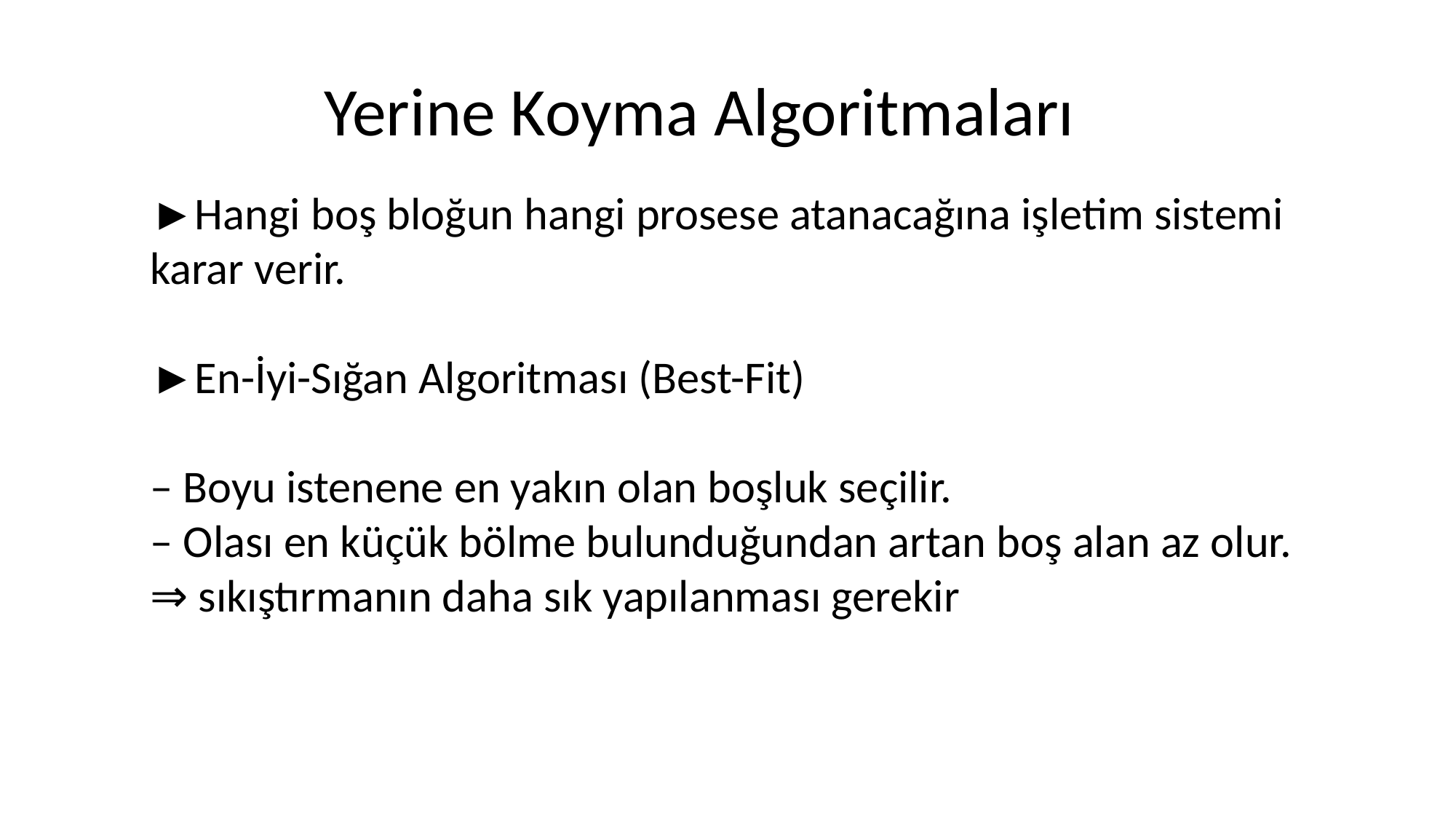

# Yerine Koyma Algoritmaları
►Hangi boş bloğun hangi prosese atanacağına işletim sistemi karar verir.

►En-İyi-Sığan Algoritması (Best-Fit)

– Boyu istenene en yakın olan boşluk seçilir.
– Olası en küçük bölme bulunduğundan artan boş alan az olur.
⇒ sıkıştırmanın daha sık yapılanması gerekir